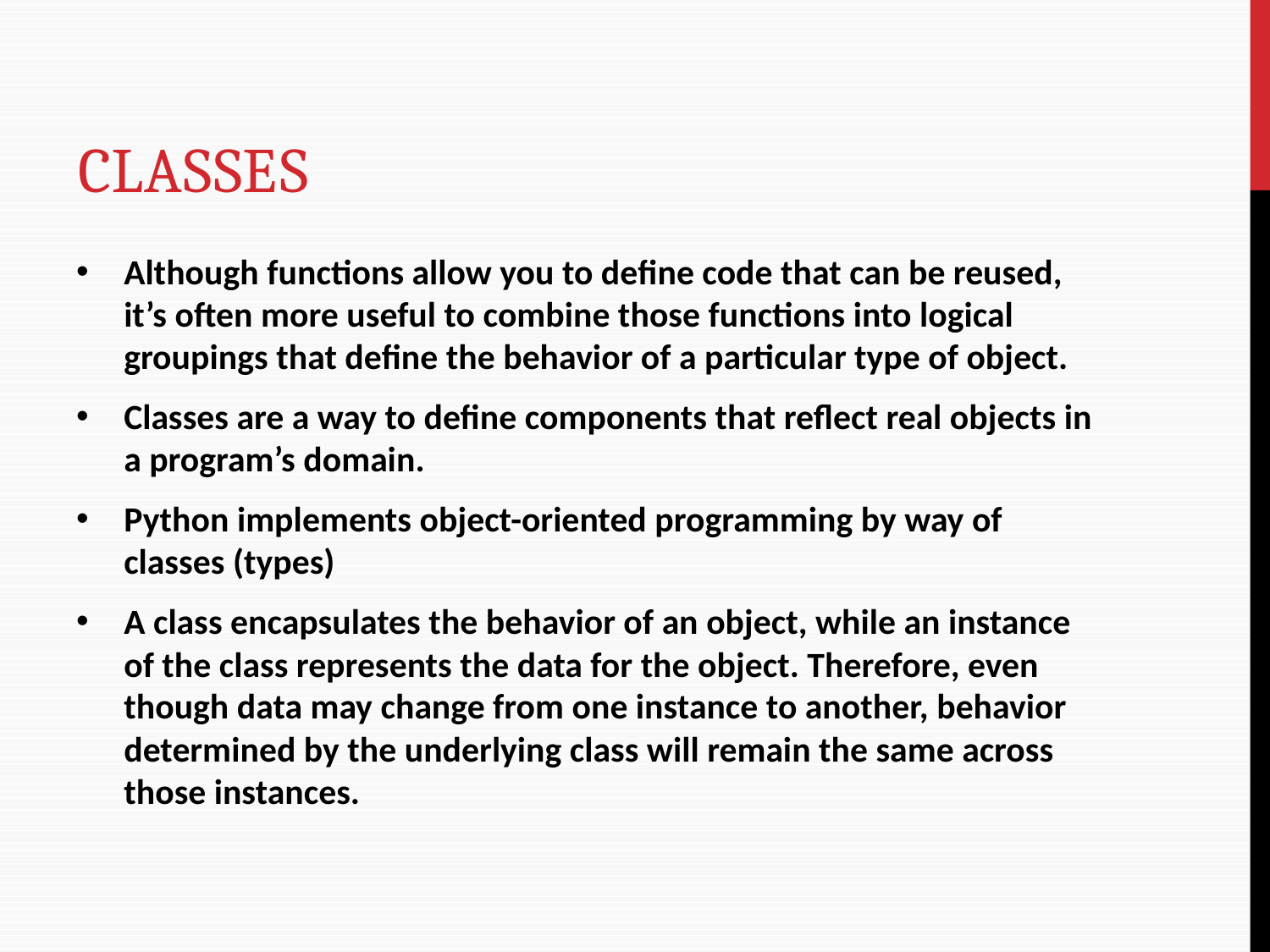

# Classes
Although functions allow you to define code that can be reused, it’s often more useful to combine those functions into logical groupings that define the behavior of a particular type of object.
Classes are a way to define components that reflect real objects in a program’s domain.
Python implements object-oriented programming by way of classes (types)
A class encapsulates the behavior of an object, while an instance of the class represents the data for the object. Therefore, even though data may change from one instance to another, behavior determined by the underlying class will remain the same across those instances.